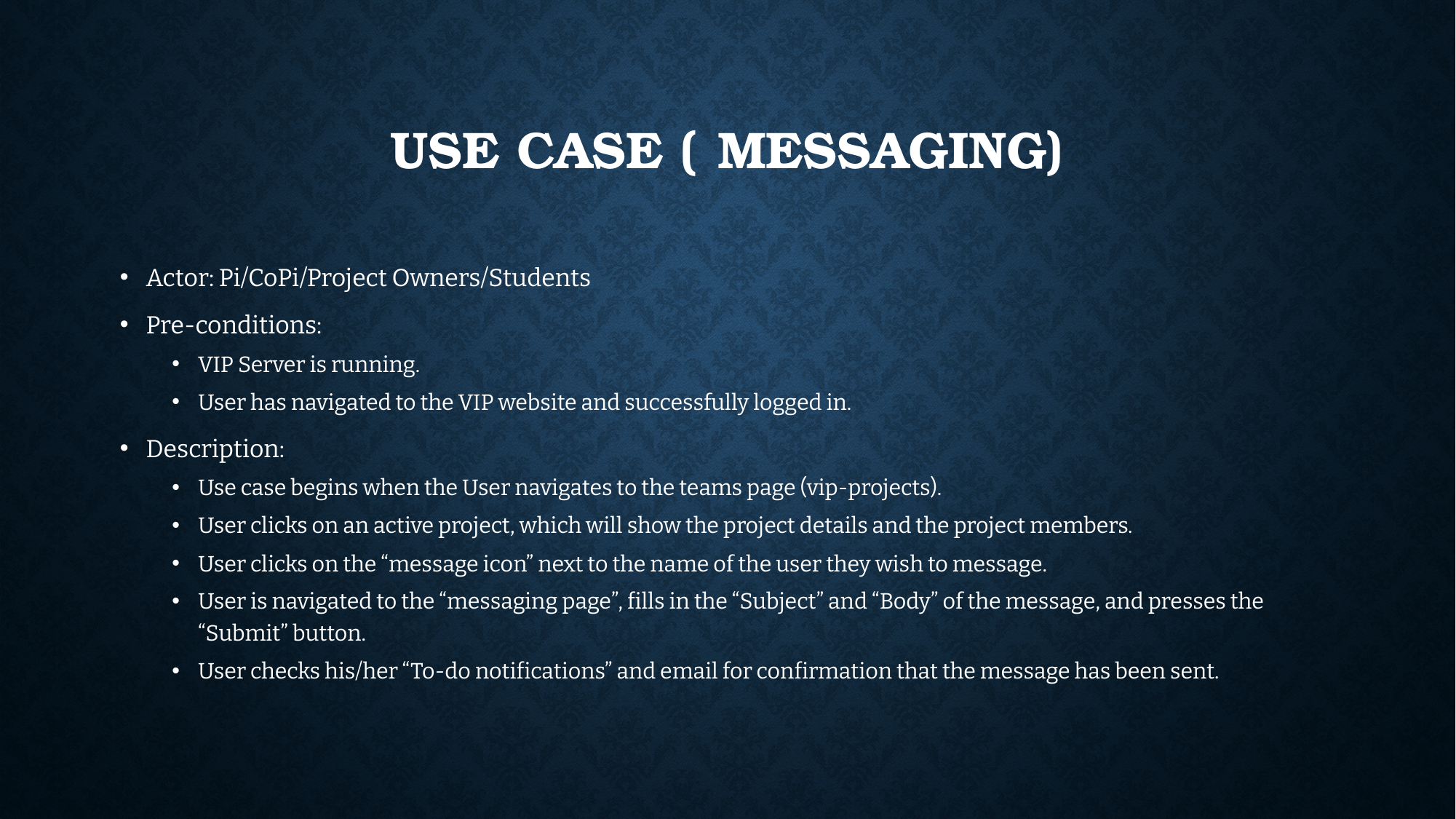

# Use Case (	messaging)
Actor: Pi/CoPi/Project Owners/Students
Pre-conditions:
VIP Server is running.
User has navigated to the VIP website and successfully logged in.
Description:
Use case begins when the User navigates to the teams page (vip-projects).
User clicks on an active project, which will show the project details and the project members.
User clicks on the “message icon” next to the name of the user they wish to message.
User is navigated to the “messaging page”, fills in the “Subject” and “Body” of the message, and presses the “Submit” button.
User checks his/her “To-do notifications” and email for confirmation that the message has been sent.